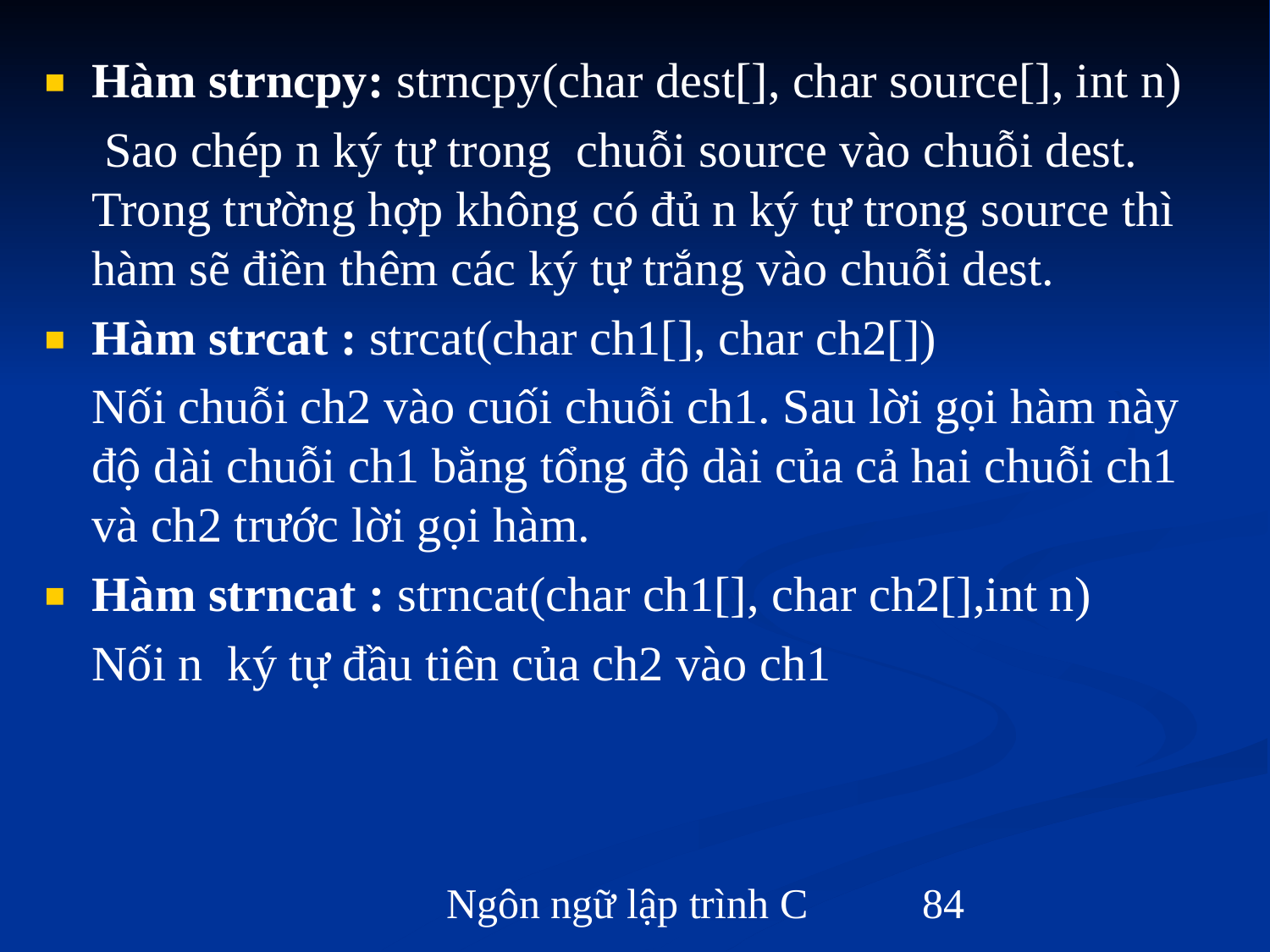

Hàm strncpy: strncpy(char dest[], char source[], int n)
	 Sao chép n ký tự trong  chuỗi source vào chuỗi dest. Trong trường hợp không có đủ n ký tự trong source thì hàm sẽ điền thêm các ký tự trắng vào chuỗi dest.
Hàm strcat : strcat(char ch1[], char ch2[])
	Nối chuỗi ch2 vào cuối chuỗi ch1. Sau lời gọi hàm này độ dài chuỗi ch1 bằng tổng độ dài của cả hai chuỗi ch1 và ch2 trước lời gọi hàm.
Hàm strncat : strncat(char ch1[], char ch2[],int n)
	Nối n  ký tự đầu tiên của ch2 vào ch1

Ngôn ngữ lập trình C
84